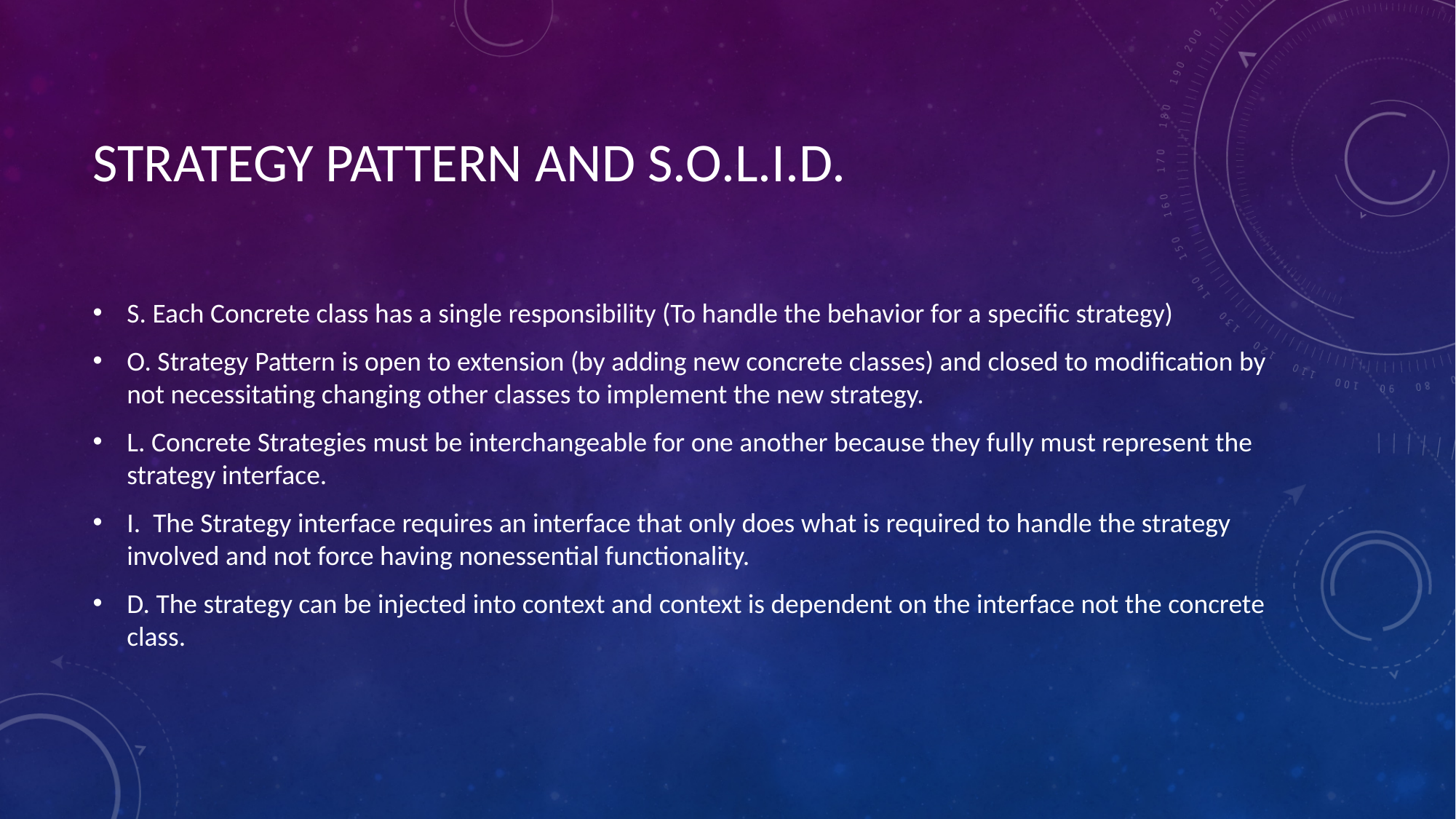

# Strategy pattern and S.O.L.I.D.
S. Each Concrete class has a single responsibility (To handle the behavior for a specific strategy)
O. Strategy Pattern is open to extension (by adding new concrete classes) and closed to modification by not necessitating changing other classes to implement the new strategy.
L. Concrete Strategies must be interchangeable for one another because they fully must represent the strategy interface.
I.  The Strategy interface requires an interface that only does what is required to handle the strategy involved and not force having nonessential functionality.
D. The strategy can be injected into context and context is dependent on the interface not the concrete class.